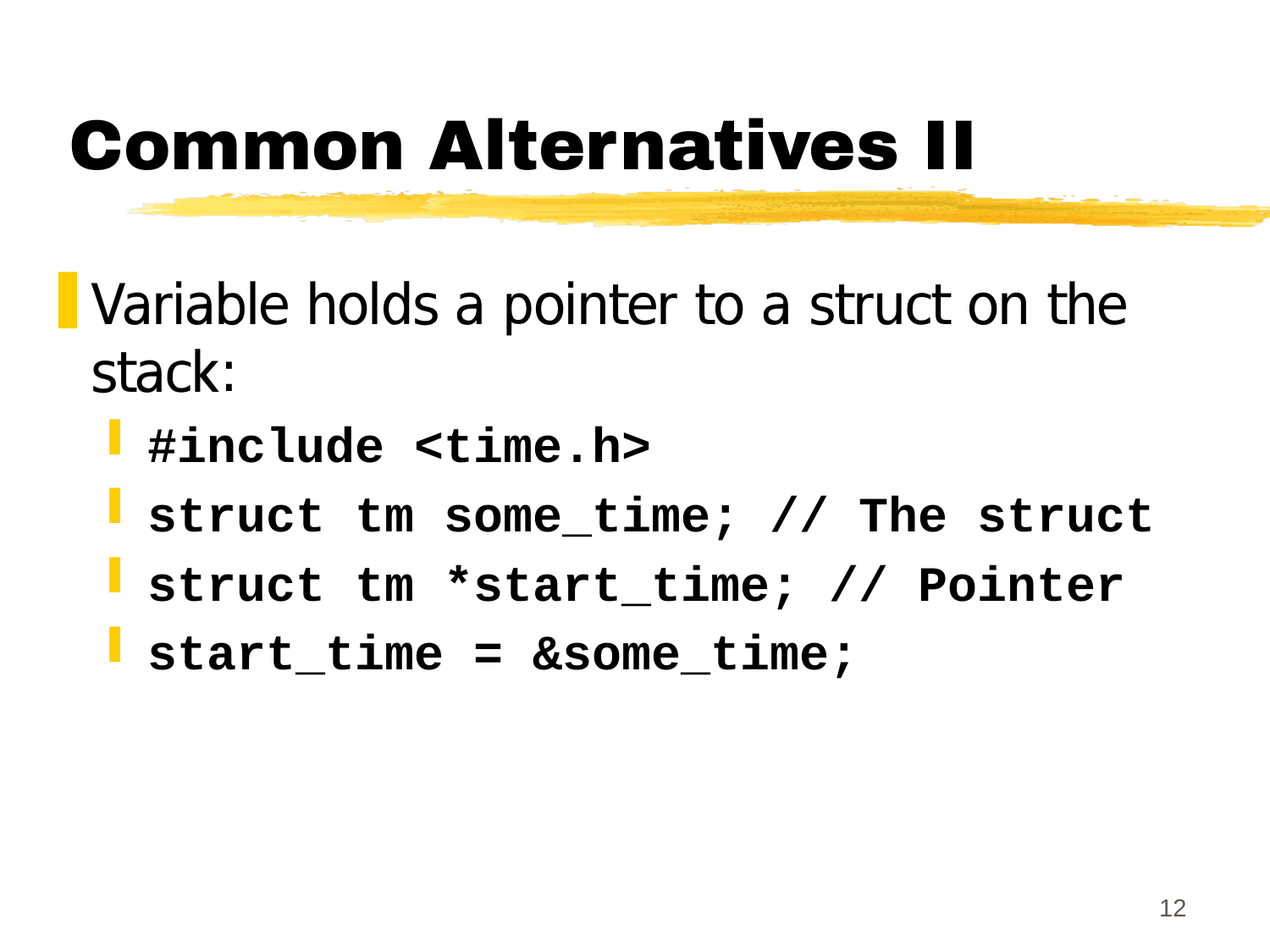

# Common Alternatives II
Variable holds a pointer to a struct on the stack:
#include <time.h>
struct tm some_time; // The struct
struct tm *start_time; // Pointer
start_time = &some_time;
12